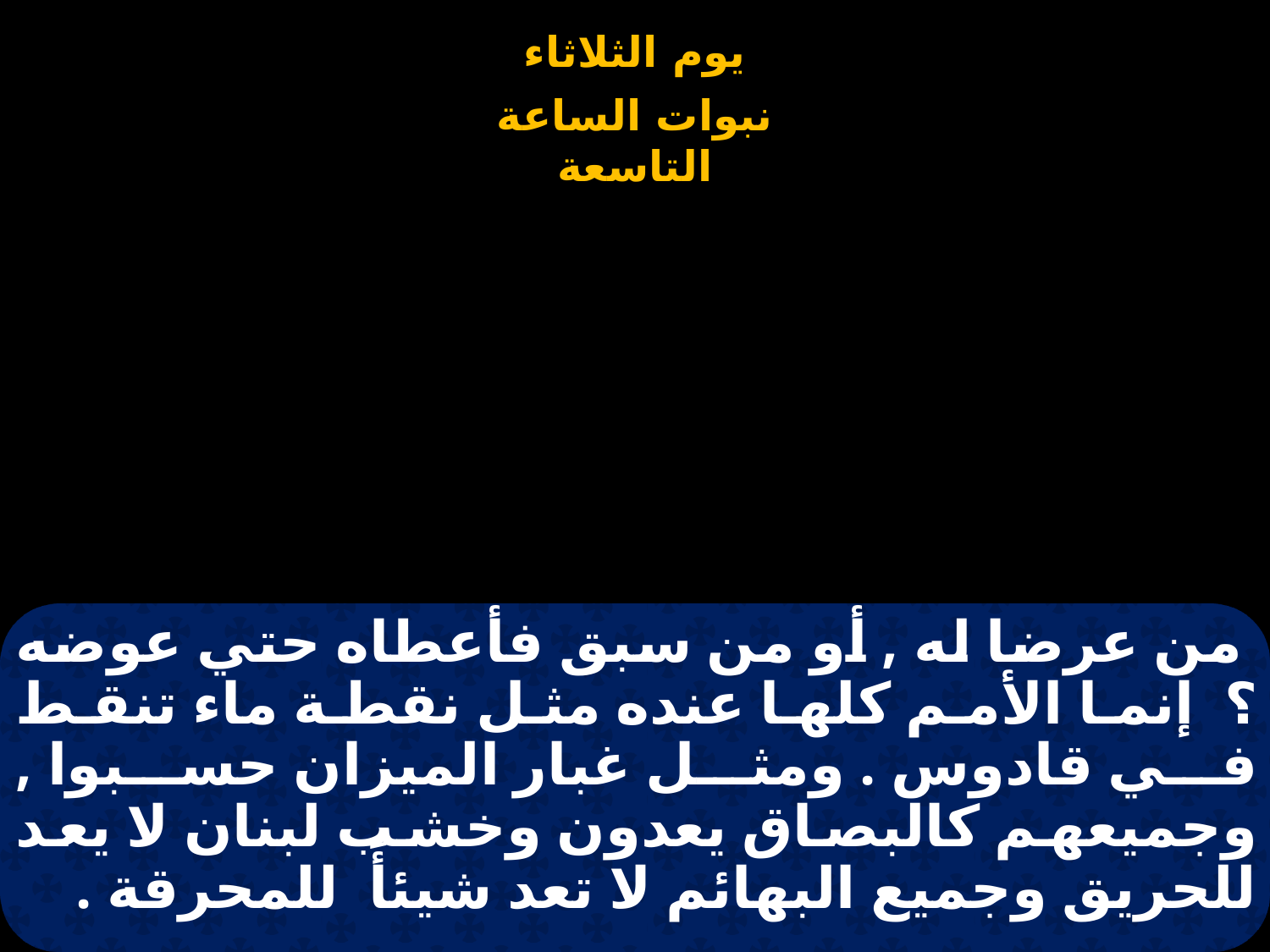

# من عرضا له , أو من سبق فأعطاه حتي عوضه ؟  إنما الأمم كلها عنده مثل نقطة ماء تنقط في قادوس . ومثل غبار الميزان حسبوا , وجميعهم كالبصاق يعدون وخشب لبنان لا يعد للحريق وجميع البهائم لا تعد شيئأً  للمحرقة .